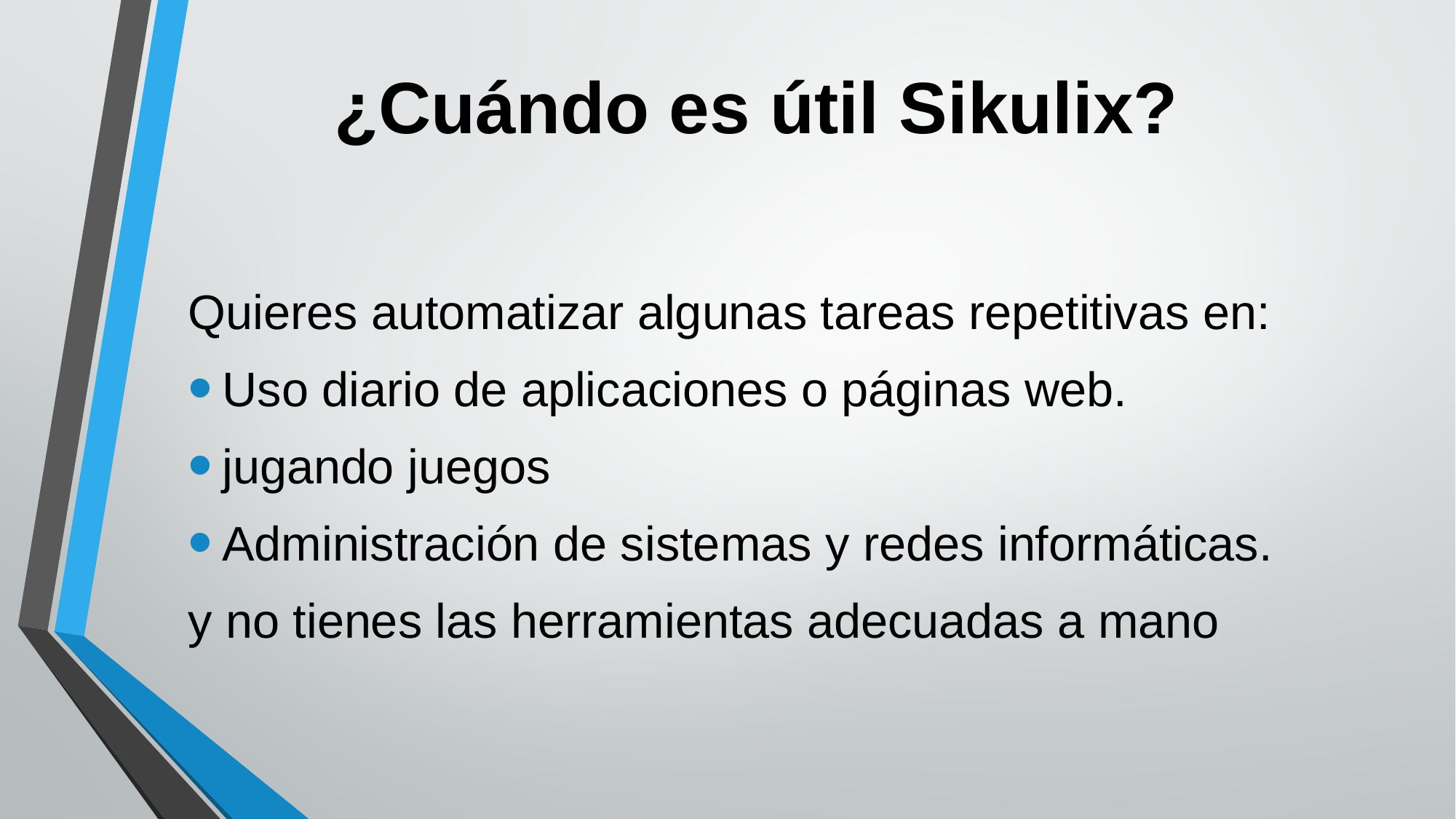

# ¿Cuándo es útil Sikulix?
Quieres automatizar algunas tareas repetitivas en:
Uso diario de aplicaciones o páginas web.
jugando juegos
Administración de sistemas y redes informáticas.
y no tienes las herramientas adecuadas a mano